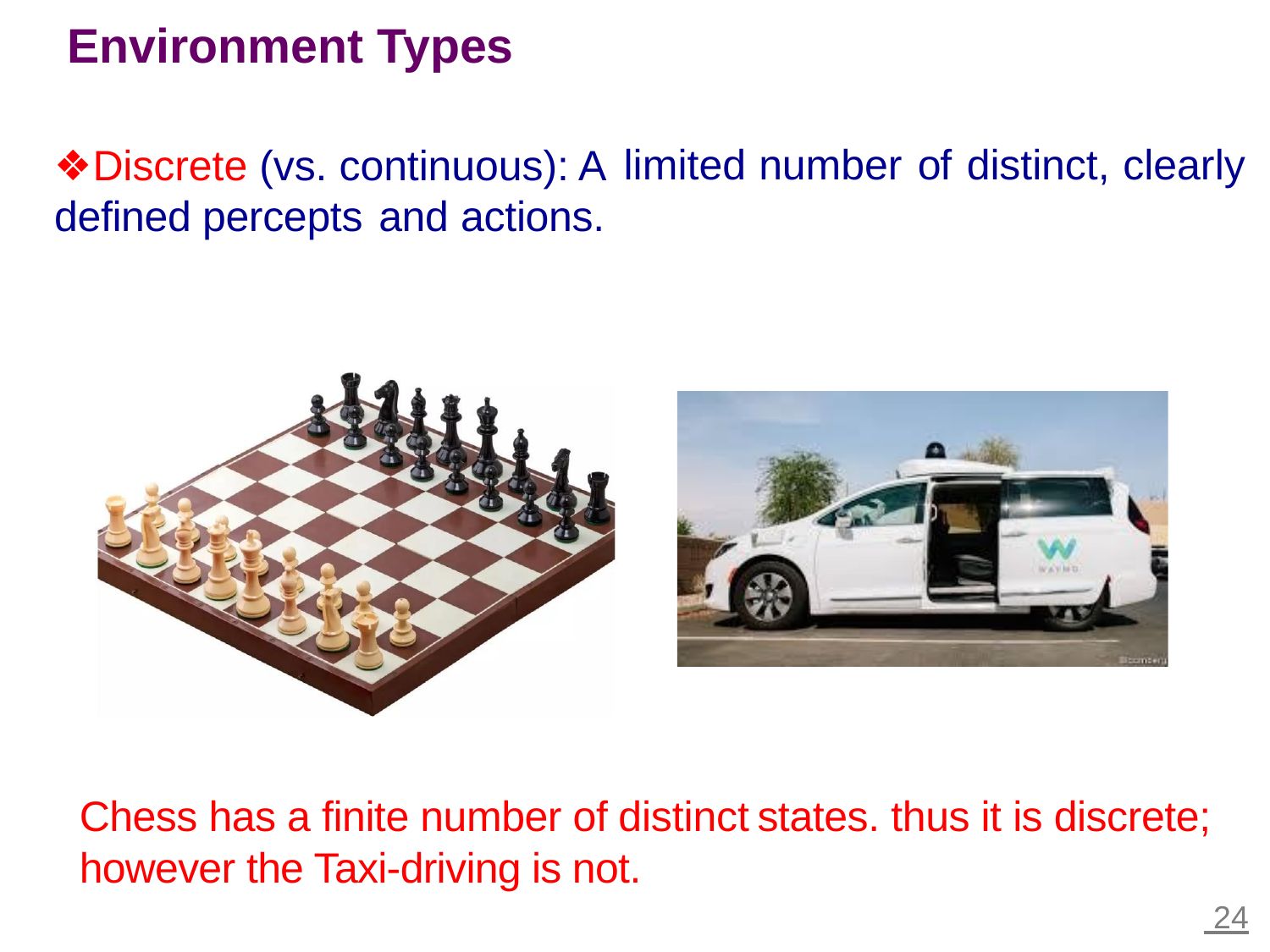

Environment Types
❖Discrete (vs. continuous): A
limited
number
of
distinct,
clearly
defined percepts
and
actions.

Chess has a finite number of
distinct
states. thus it is discrete;
however the Taxi-driving is not.
 24